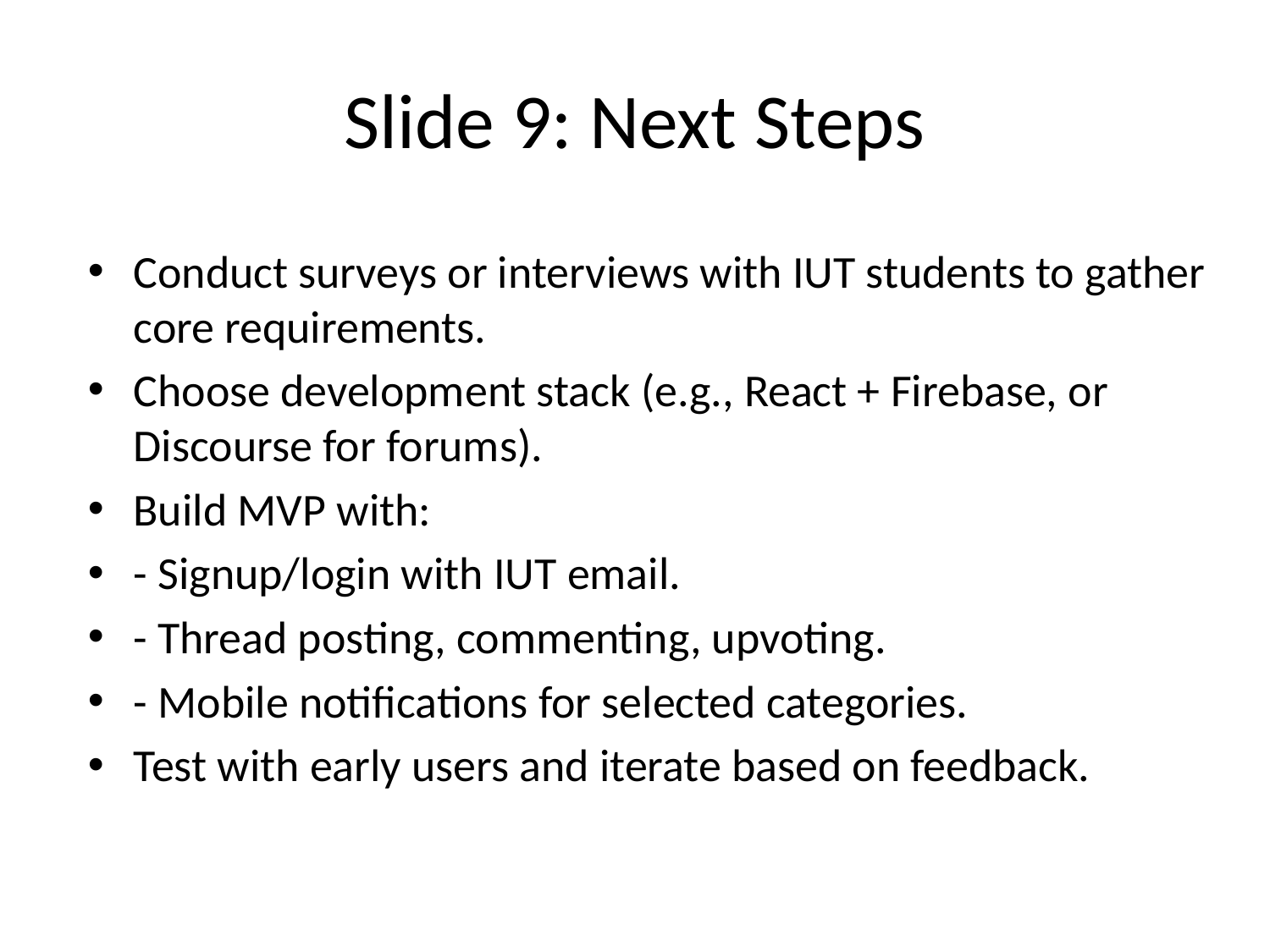

# Slide 9: Next Steps

Conduct surveys or interviews with IUT students to gather core requirements.
Choose development stack (e.g., React + Firebase, or Discourse for forums).
Build MVP with:
- Signup/login with IUT email.
- Thread posting, commenting, upvoting.
- Mobile notifications for selected categories.
Test with early users and iterate based on feedback.